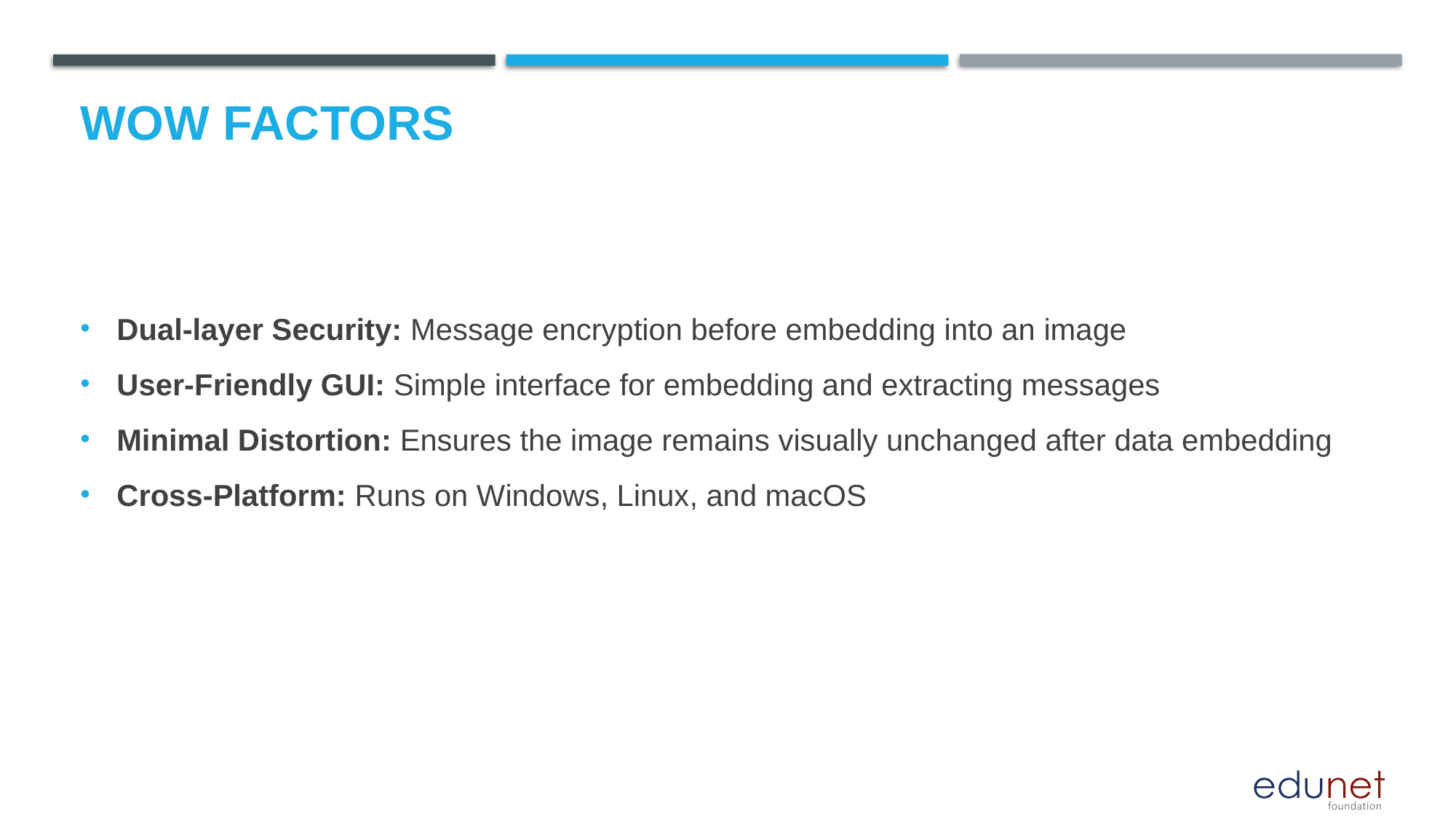

# Wow factors
Dual-layer Security: Message encryption before embedding into an image
User-Friendly GUI: Simple interface for embedding and extracting messages
Minimal Distortion: Ensures the image remains visually unchanged after data embedding
Cross-Platform: Runs on Windows, Linux, and macOS